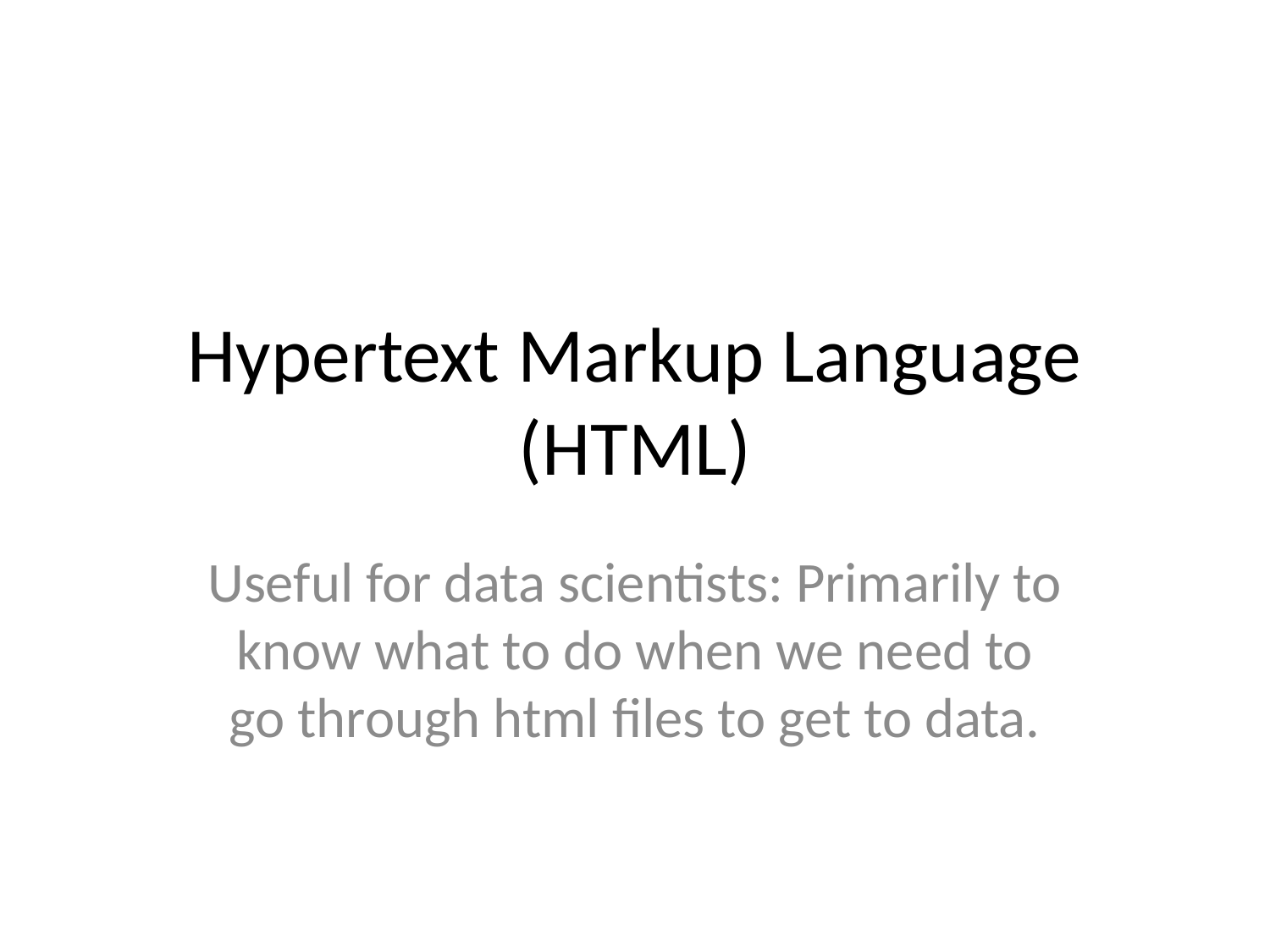

# Hypertext Markup Language (HTML)
Useful for data scientists: Primarily to know what to do when we need to go through html files to get to data.